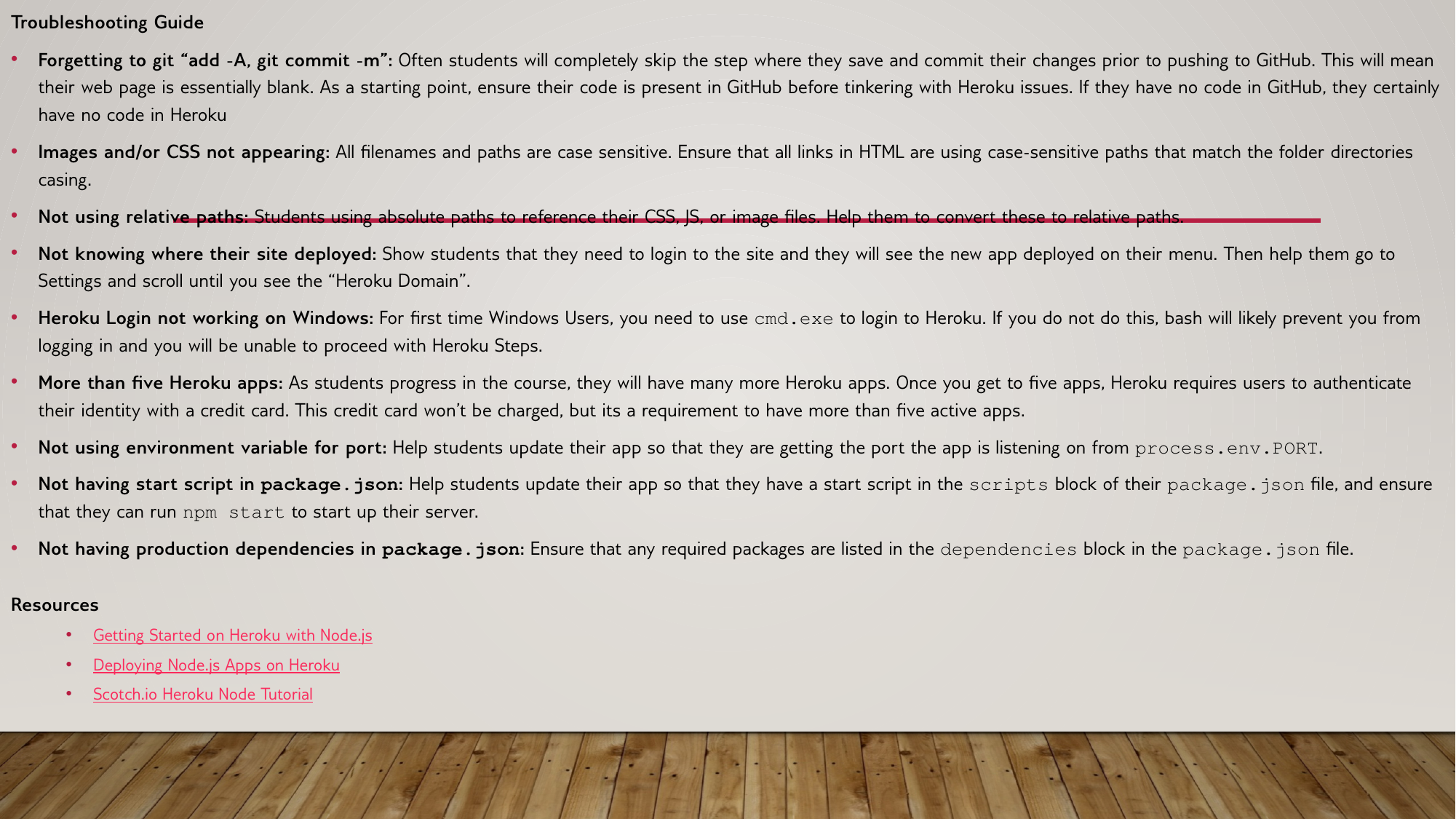

Troubleshooting Guide
Forgetting to git “add -A, git commit -m”: Often students will completely skip the step where they save and commit their changes prior to pushing to GitHub. This will mean their web page is essentially blank. As a starting point, ensure their code is present in GitHub before tinkering with Heroku issues. If they have no code in GitHub, they certainly have no code in Heroku
Images and/or CSS not appearing: All filenames and paths are case sensitive. Ensure that all links in HTML are using case-sensitive paths that match the folder directories casing.
Not using relative paths: Students using absolute paths to reference their CSS, JS, or image files. Help them to convert these to relative paths.
Not knowing where their site deployed: Show students that they need to login to the site and they will see the new app deployed on their menu. Then help them go to Settings and scroll until you see the “Heroku Domain”.
Heroku Login not working on Windows: For first time Windows Users, you need to use cmd.exe to login to Heroku. If you do not do this, bash will likely prevent you from logging in and you will be unable to proceed with Heroku Steps.
More than five Heroku apps: As students progress in the course, they will have many more Heroku apps. Once you get to five apps, Heroku requires users to authenticate their identity with a credit card. This credit card won’t be charged, but its a requirement to have more than five active apps.
Not using environment variable for port: Help students update their app so that they are getting the port the app is listening on from process.env.PORT.
Not having start script in package.json: Help students update their app so that they have a start script in the scripts block of their package.json file, and ensure that they can run npm start to start up their server.
Not having production dependencies in package.json: Ensure that any required packages are listed in the dependencies block in the package.json file.
Resources
Getting Started on Heroku with Node.js
Deploying Node.js Apps on Heroku
Scotch.io Heroku Node Tutorial